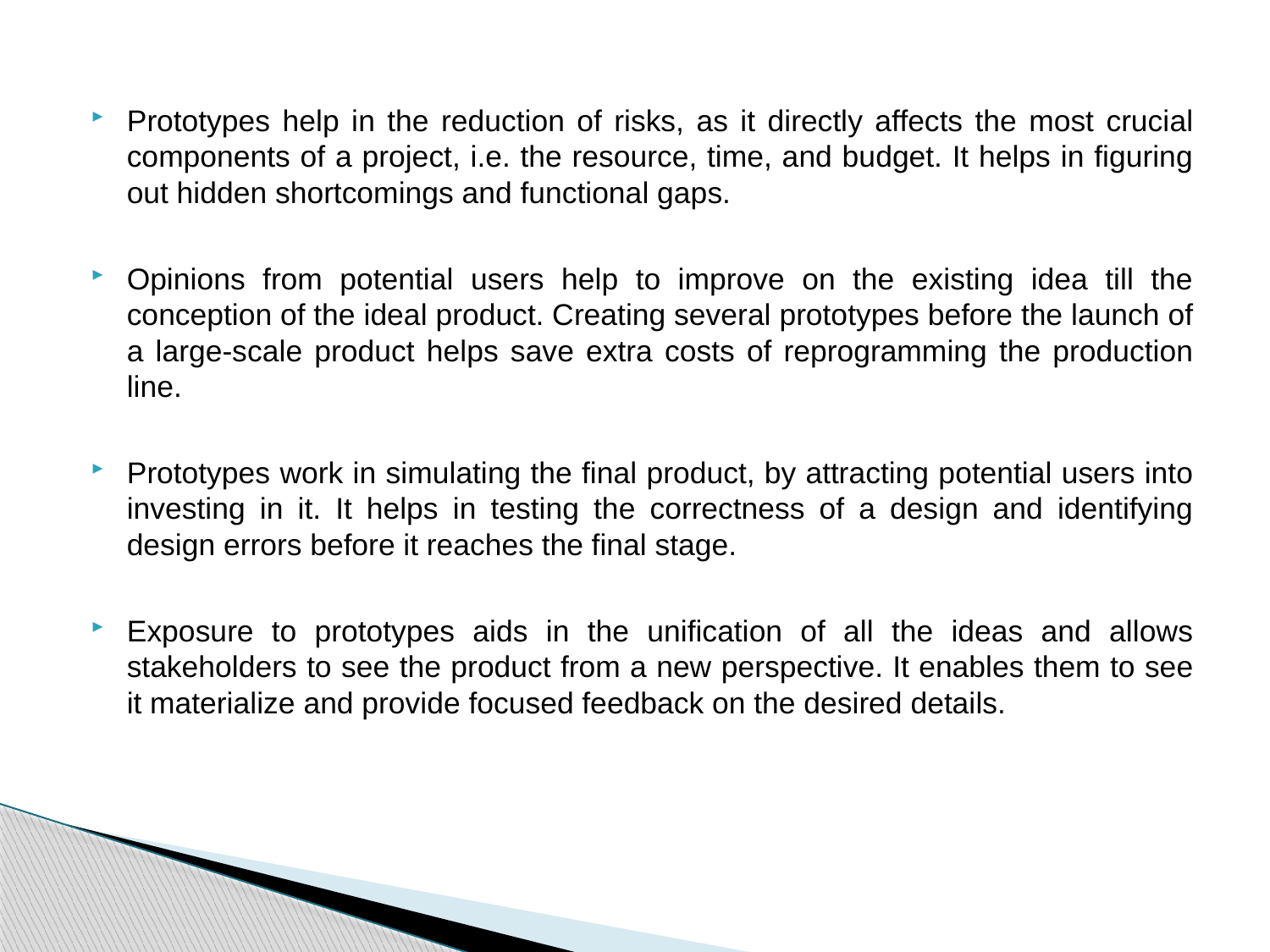

Prototypes help in the reduction of risks, as it directly affects the most crucial components of a project, i.e. the resource, time, and budget. It helps in figuring out hidden shortcomings and functional gaps.

Opinions from potential users help to improve on the existing idea till the conception of the ideal product. Creating several prototypes before the launch of a large-scale product helps save extra costs of reprogramming the production line.

Prototypes work in simulating the final product, by attracting potential users into investing in it. It helps in testing the correctness of a design and identifying design errors before it reaches the final stage.

Exposure to prototypes aids in the unification of all the ideas and allows stakeholders to see the product from a new perspective. It enables them to see it materialize and provide focused feedback on the desired details.